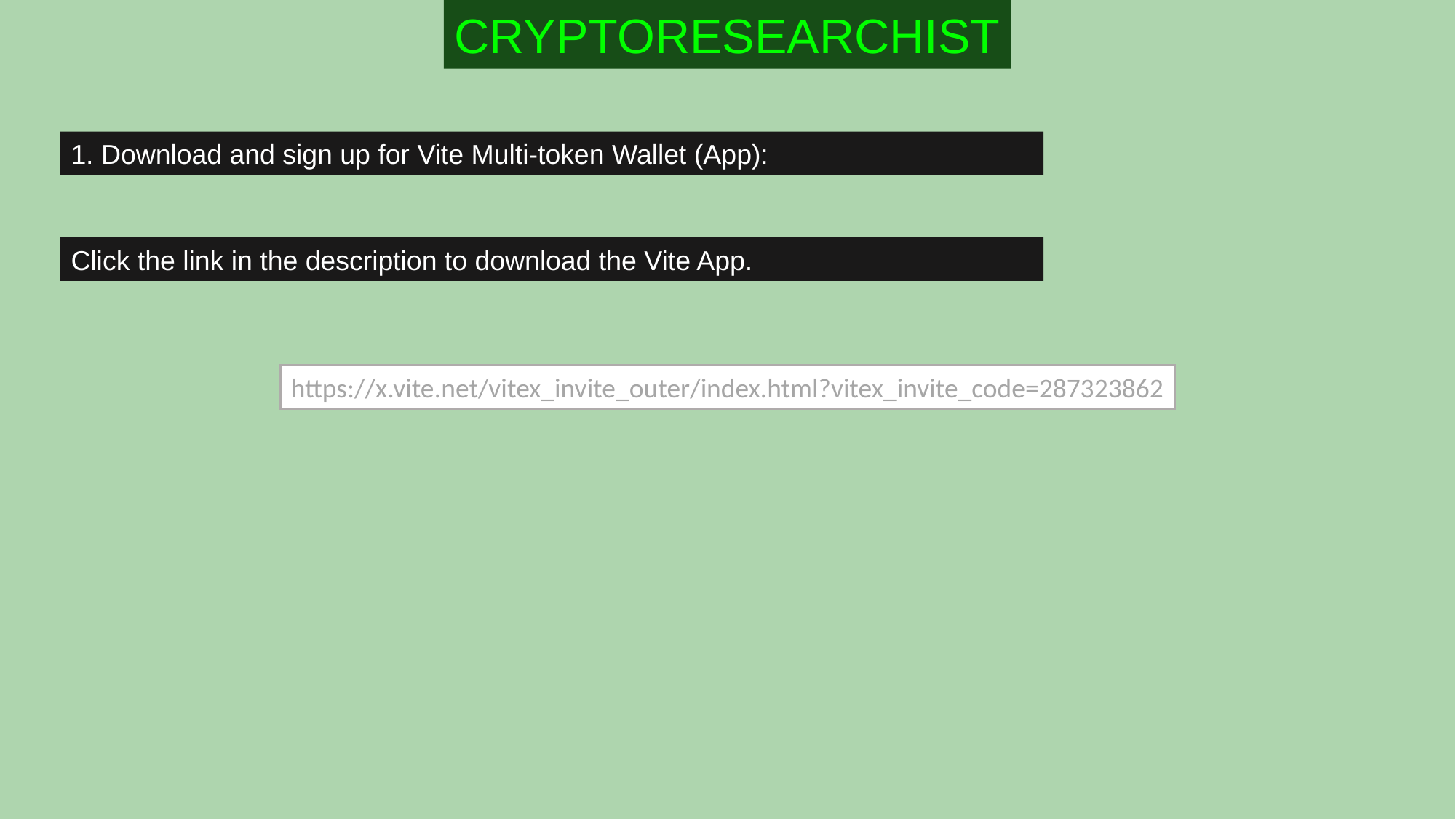

CRYPTORESEARCHIST
1. Download and sign up for Vite Multi-token Wallet (App):
Click the link in the description to download the Vite App.
https://x.vite.net/vitex_invite_outer/index.html?vitex_invite_code=287323862